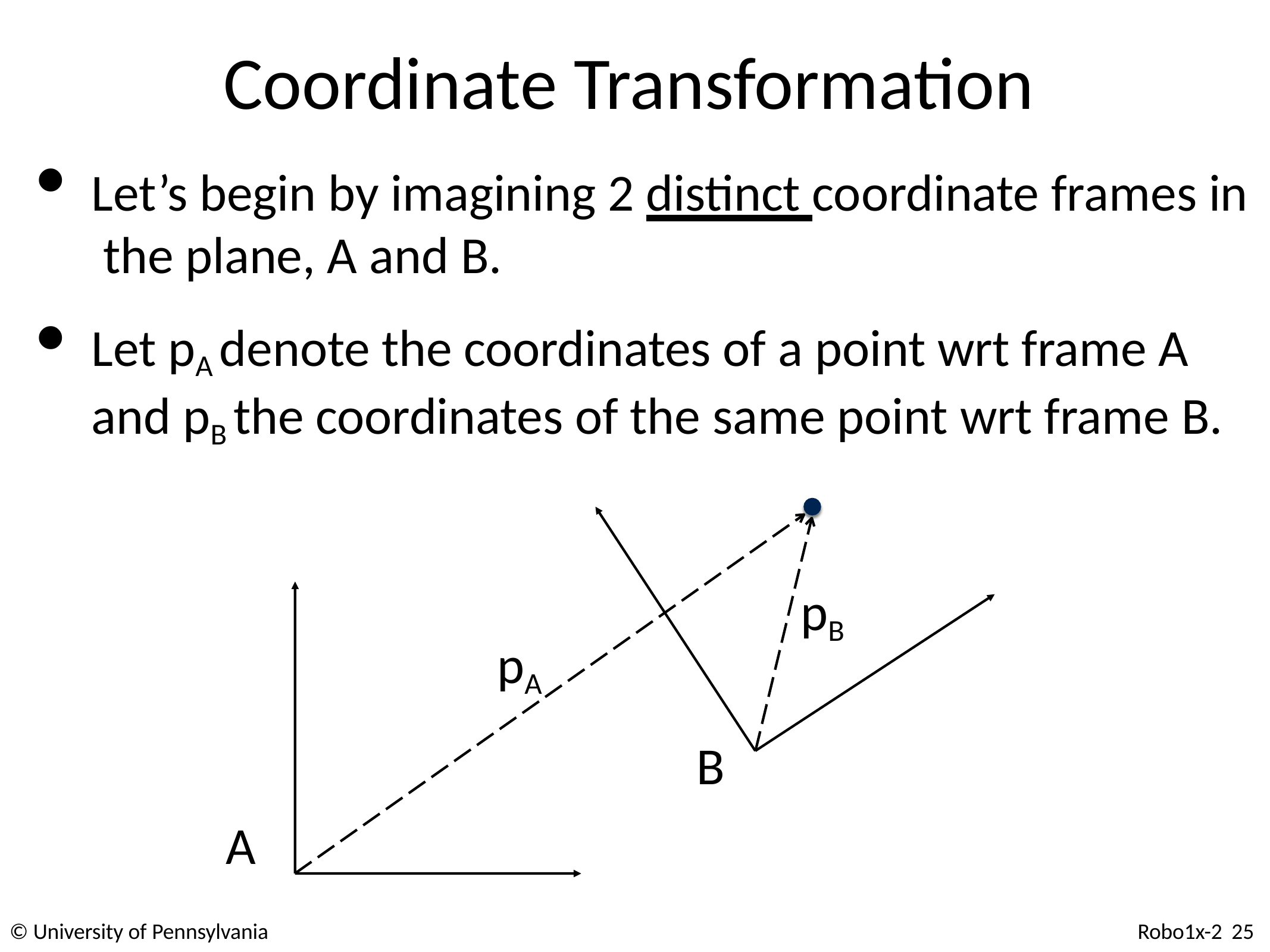

# Coordinate Transformation
Let’s begin by imagining 2 distinct coordinate frames in  the plane, A and B.
Let pA denote the coordinates of a point wrt frame A  and pB the coordinates of the same point wrt frame B.

pB

pA
B
A

© University of Pennsylvania
Robo1x-2 25